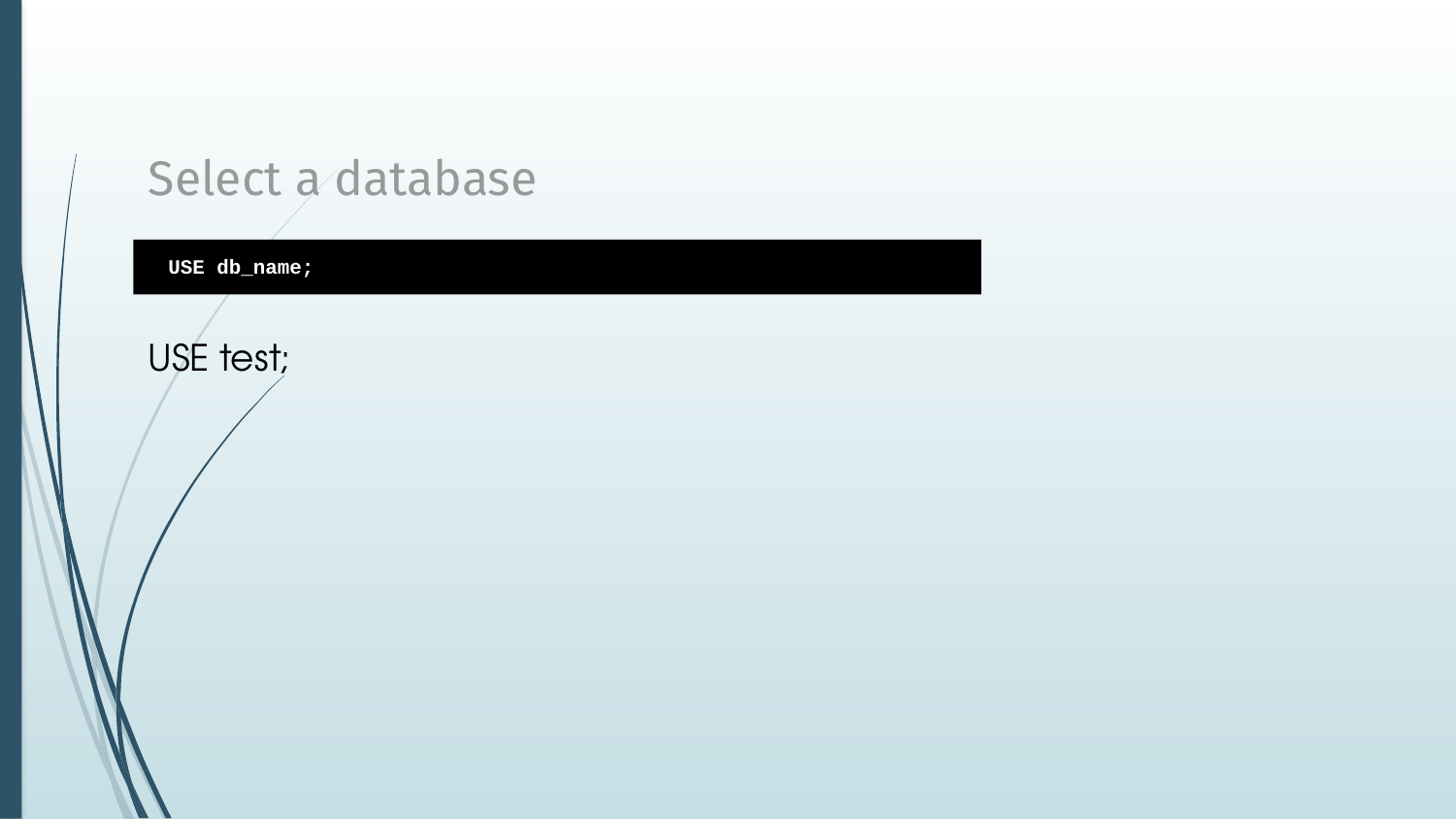

# Select a database
USE db_name;

USE test;